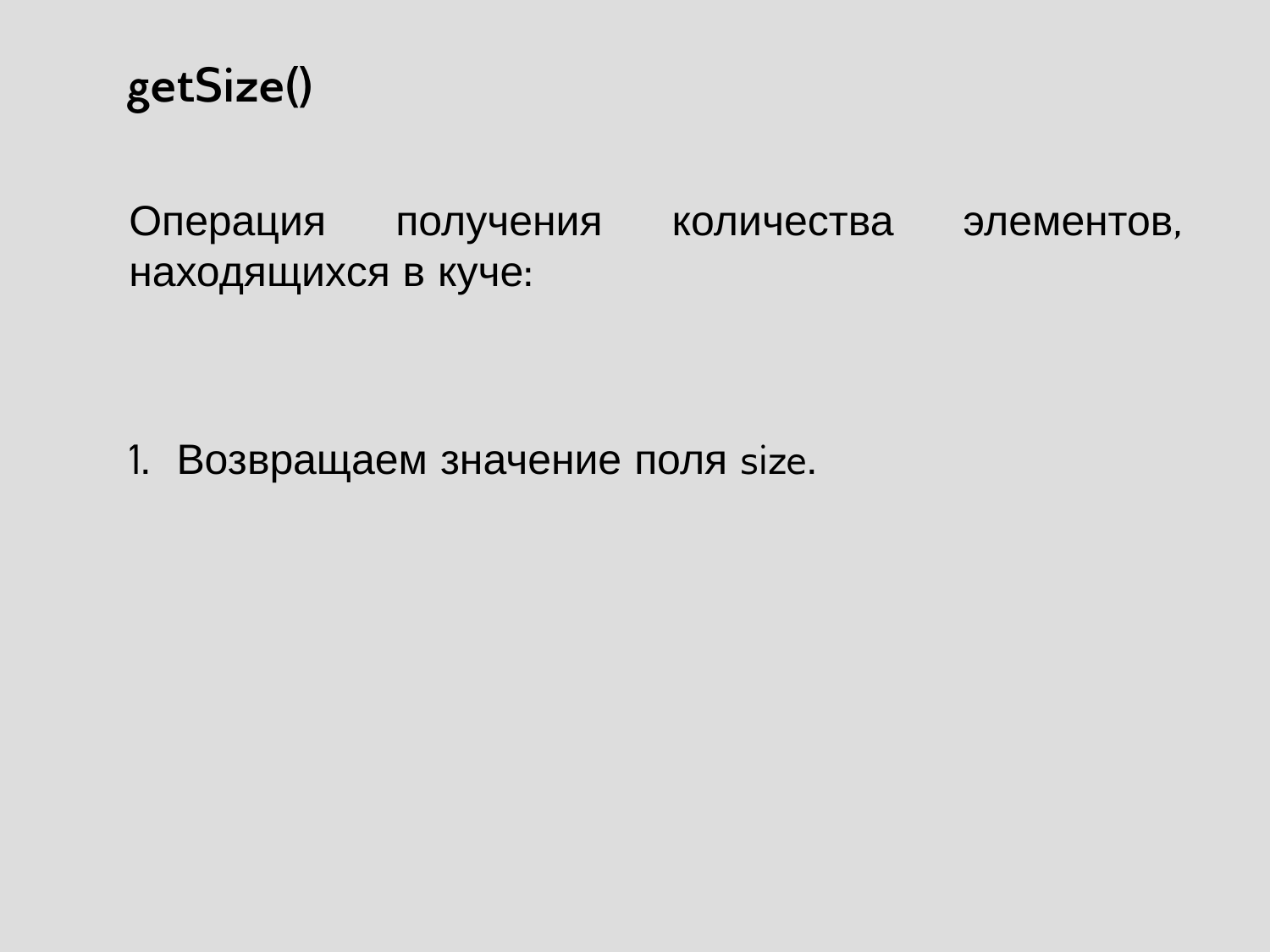

getSize()
Операция получения количества элементов, находящихся в куче:
Возвращаем значение поля size.